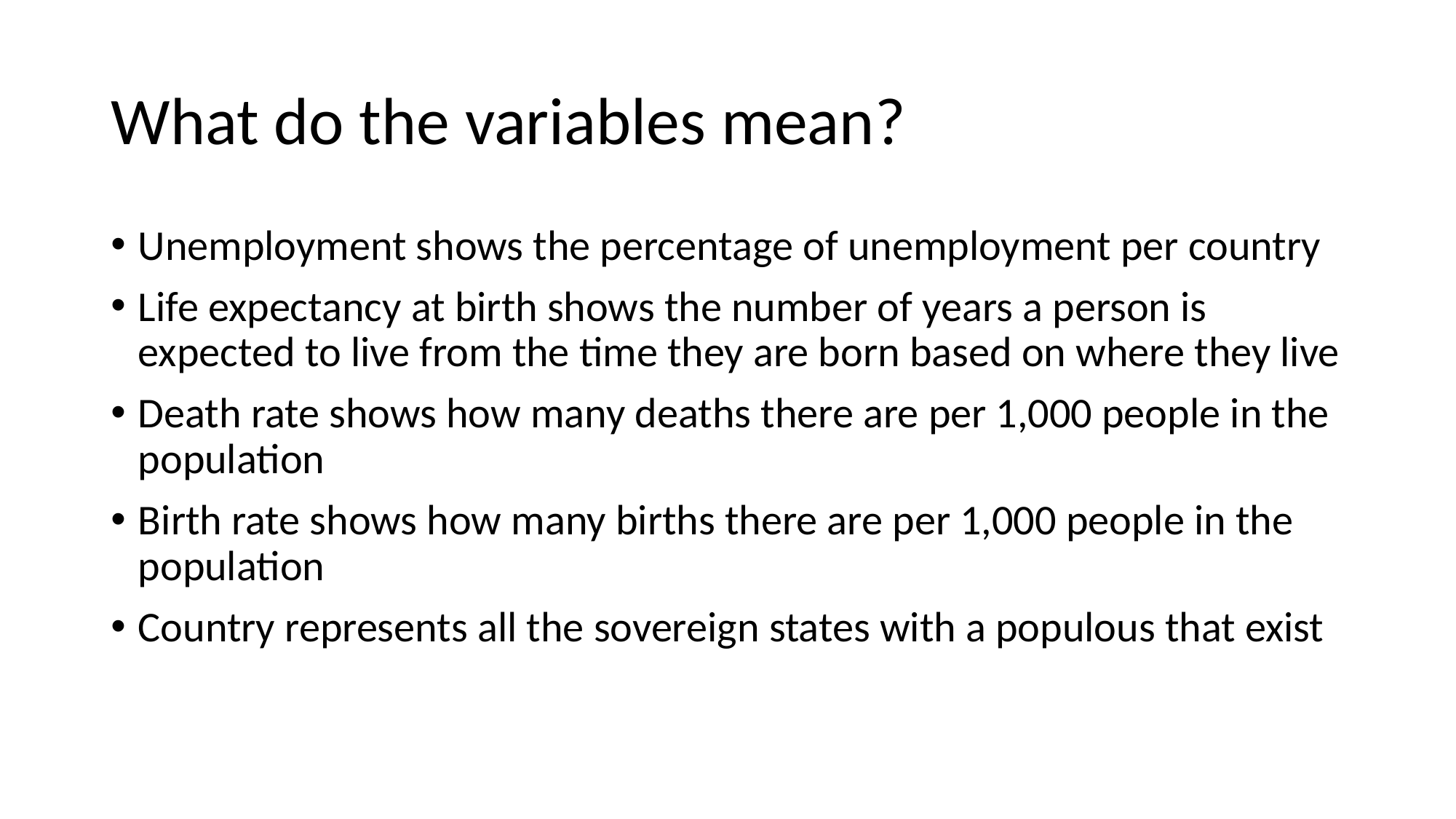

# What do the variables mean?
Unemployment shows the percentage of unemployment per country
Life expectancy at birth shows the number of years a person is expected to live from the time they are born based on where they live
Death rate shows how many deaths there are per 1,000 people in the population
Birth rate shows how many births there are per 1,000 people in the population
Country represents all the sovereign states with a populous that exist